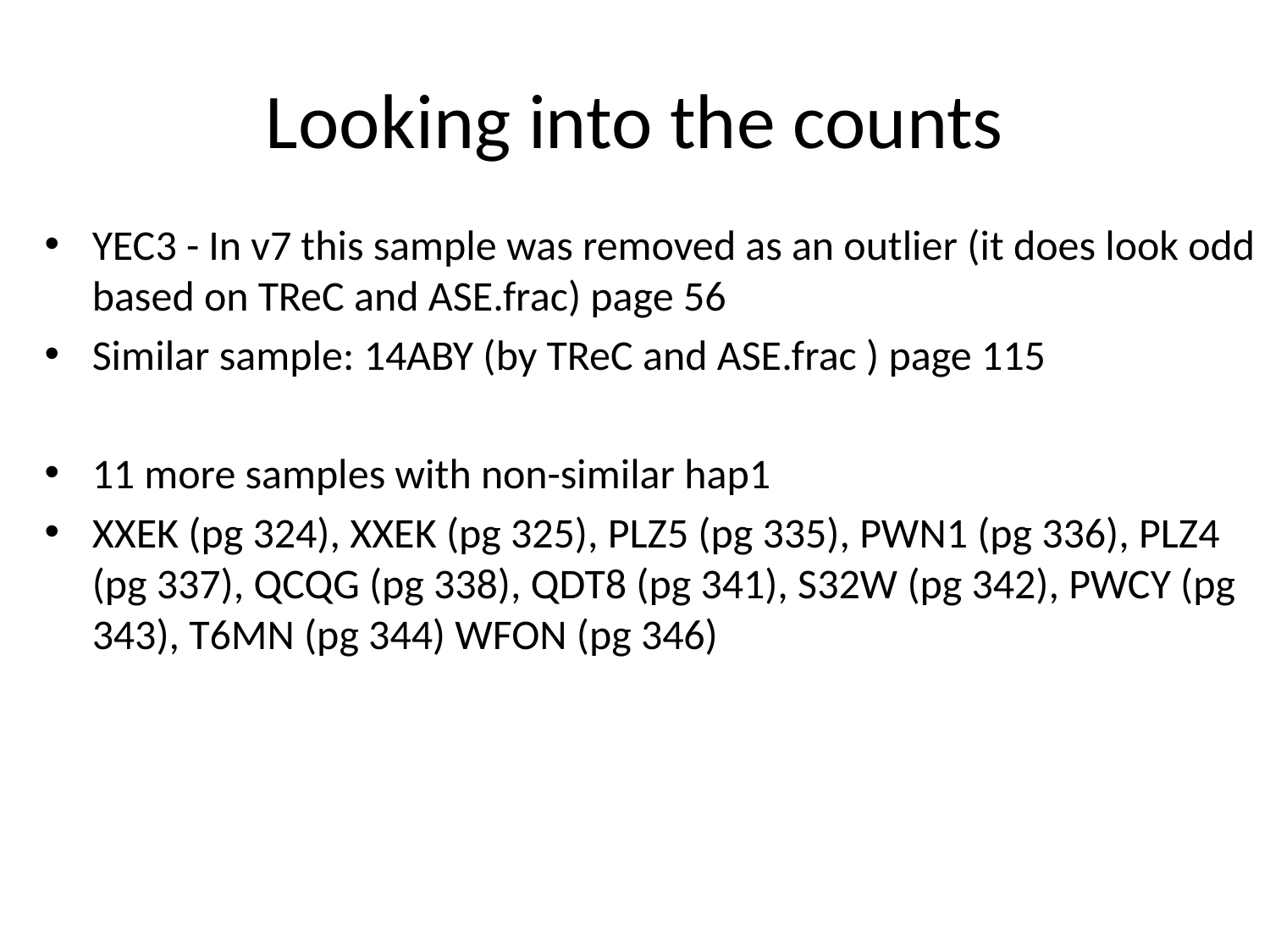

# Looking into the counts
YEC3 - In v7 this sample was removed as an outlier (it does look odd based on TReC and ASE.frac) page 56
Similar sample: 14ABY (by TReC and ASE.frac ) page 115

11 more samples with non-similar hap1
XXEK (pg 324), XXEK (pg 325), PLZ5 (pg 335), PWN1 (pg 336), PLZ4 (pg 337), QCQG (pg 338), QDT8 (pg 341), S32W (pg 342), PWCY (pg 343), T6MN (pg 344) WFON (pg 346)